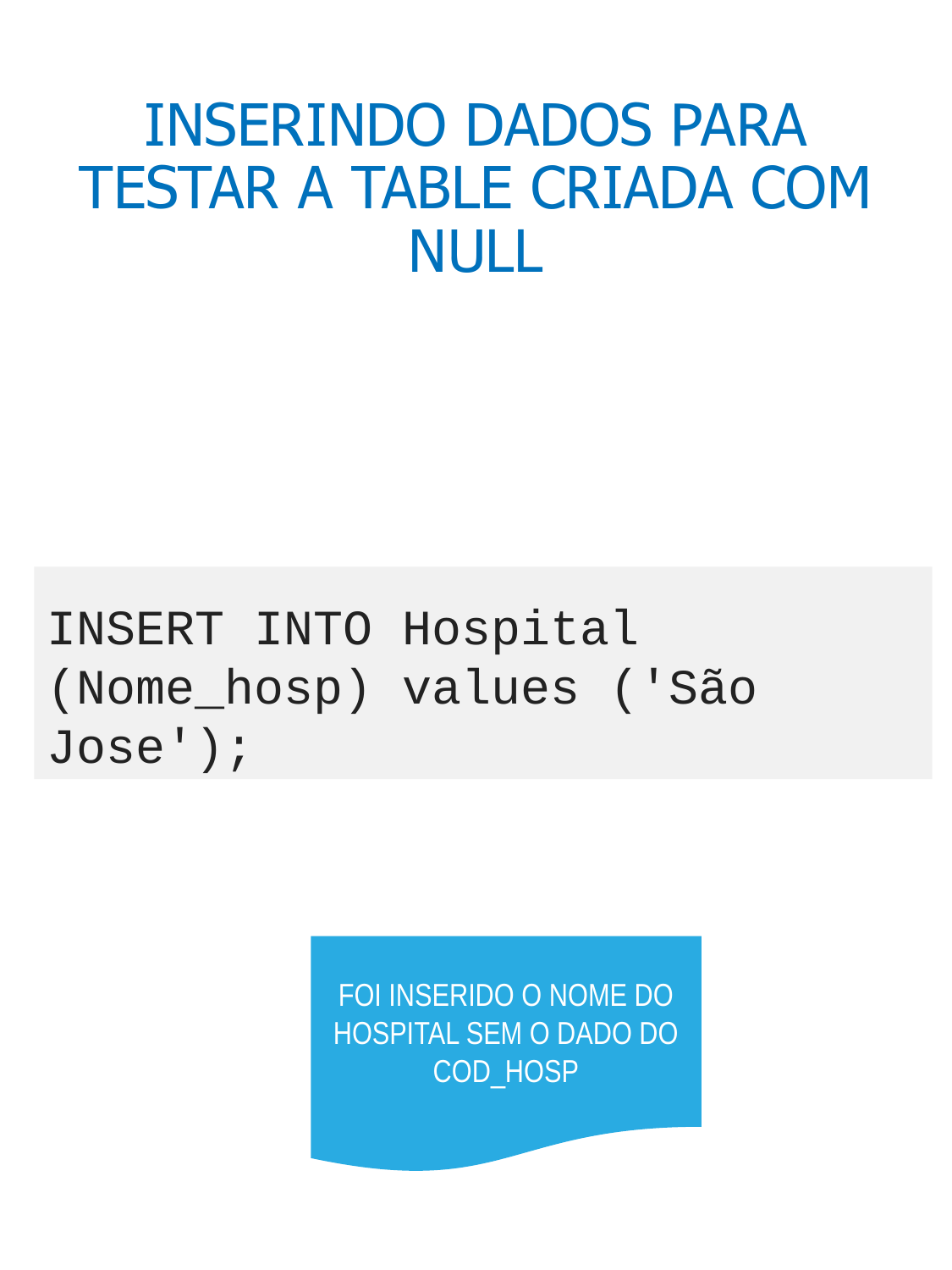

# INSERINDO DADOS PARA TESTAR A TABLE CRIADA COM NULL
INSERT INTO Hospital (Nome_hosp) values ('São Jose');
FOI INSERIDO O NOME DO HOSPITAL SEM O DADO DO COD_HOSP